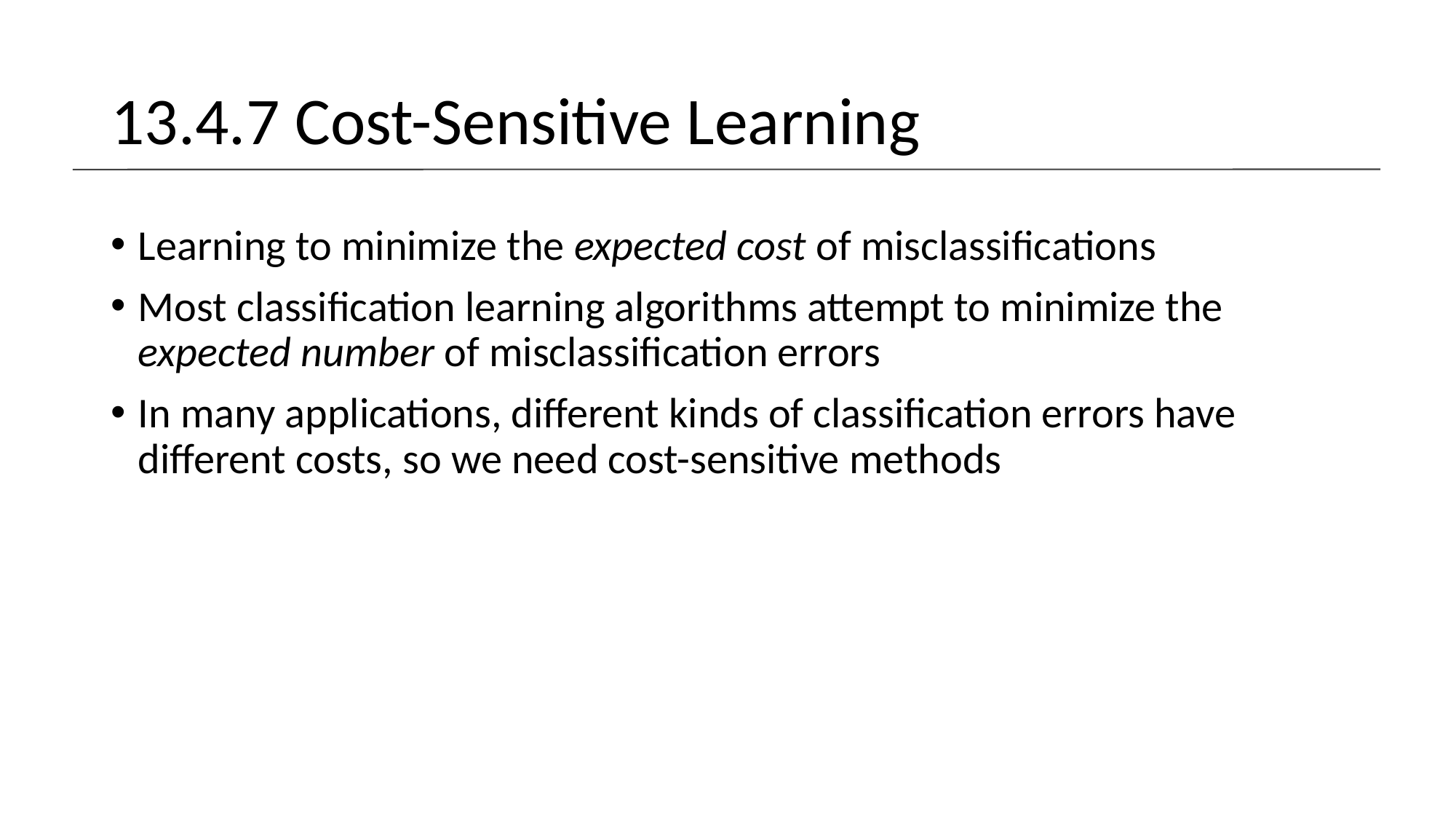

# 13.4.7 Cost-Sensitive Learning
Learning to minimize the expected cost of misclassifications
Most classification learning algorithms attempt to minimize the expected number of misclassification errors
In many applications, different kinds of classification errors have different costs, so we need cost-sensitive methods